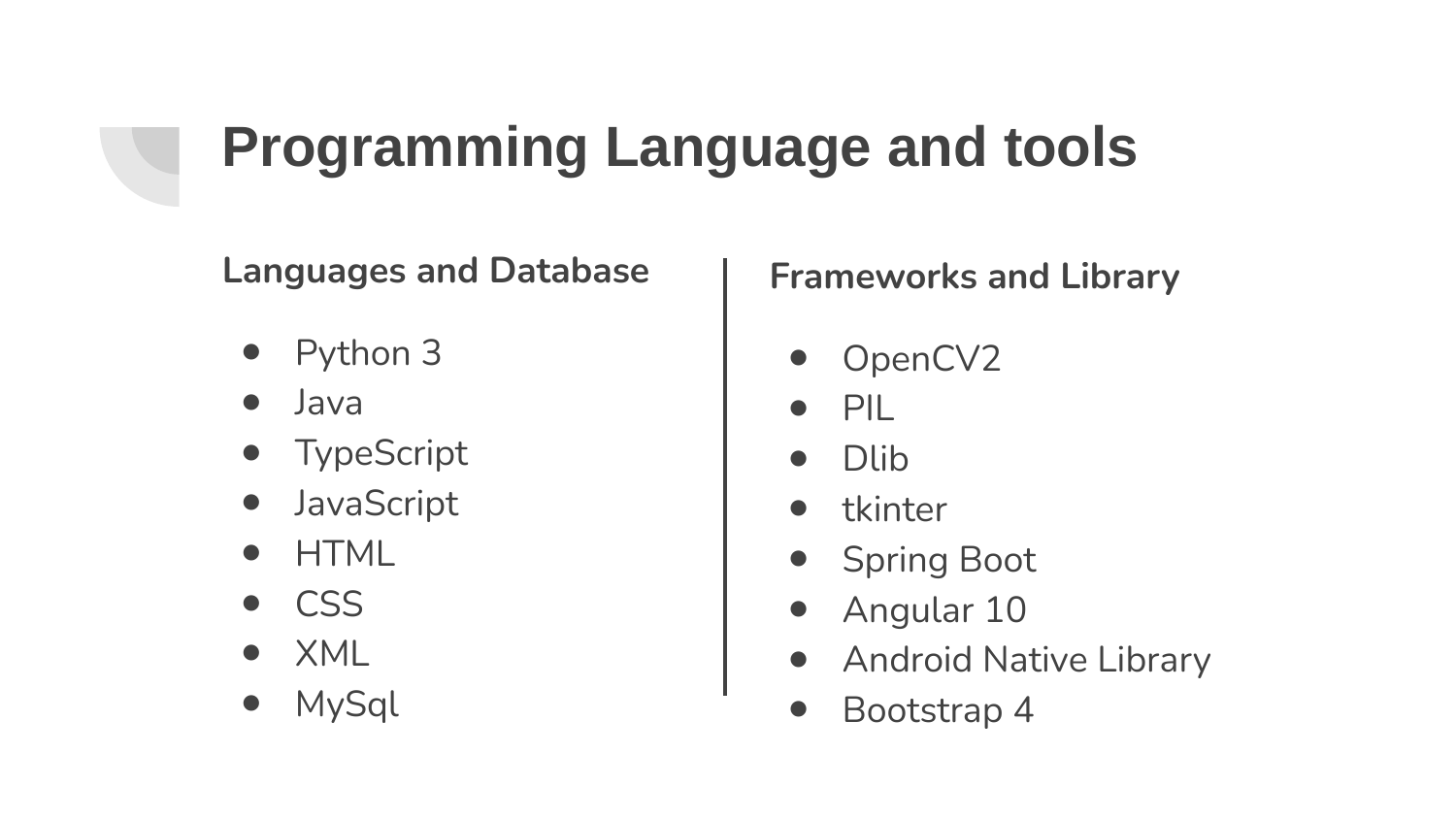

# Programming Language and tools
Languages and Database
Python 3
Java
TypeScript
JavaScript
HTML
CSS
XML
MySql
Frameworks and Library
OpenCV2
PIL
Dlib
tkinter
Spring Boot
Angular 10
Android Native Library
Bootstrap 4